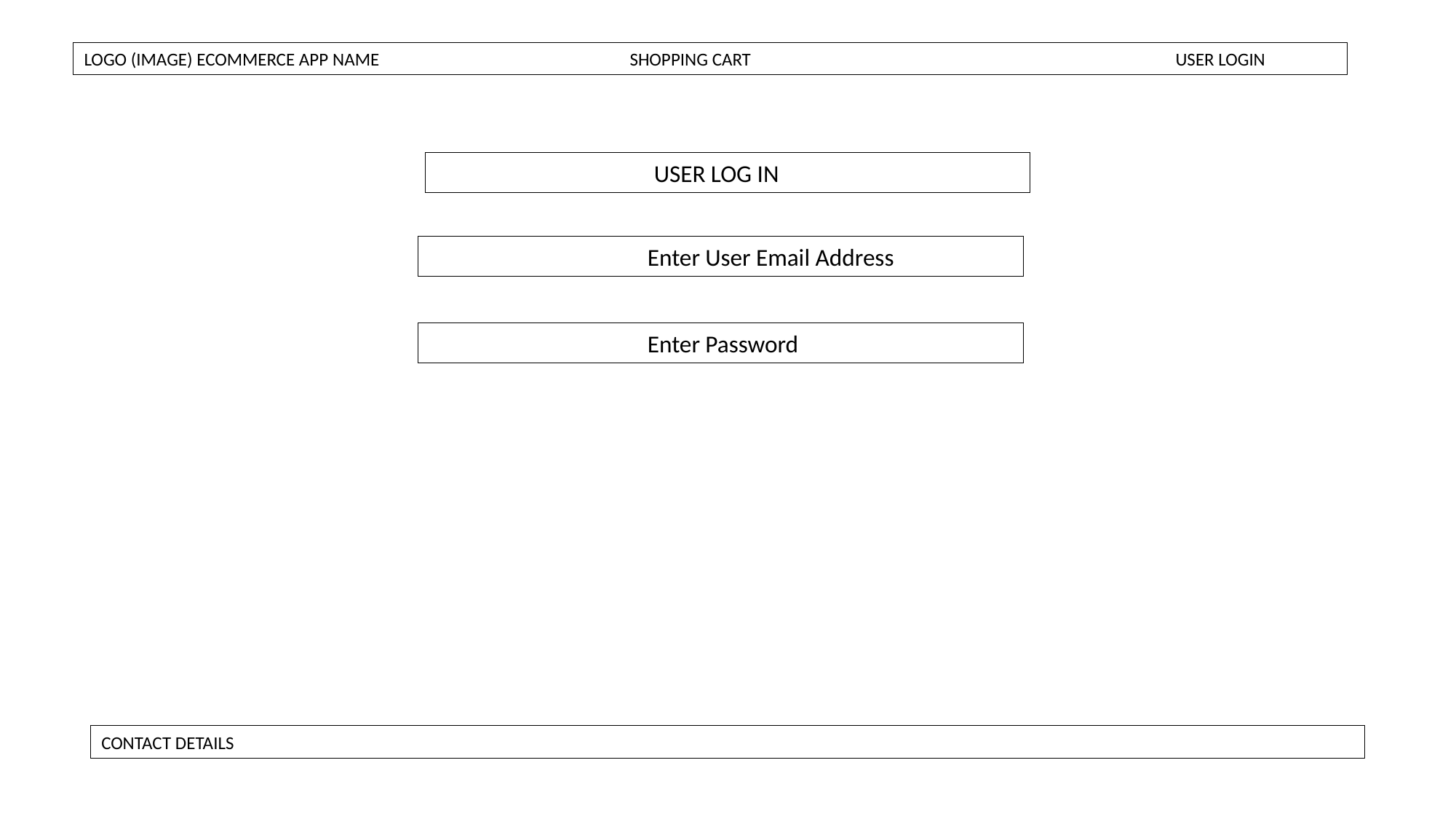

LOGO (IMAGE) ECOMMERCE APP NAME			SHOPPING CART 				USER LOGIN
		USER LOG IN
		Enter User Email Address
		Enter Password
CONTACT DETAILS